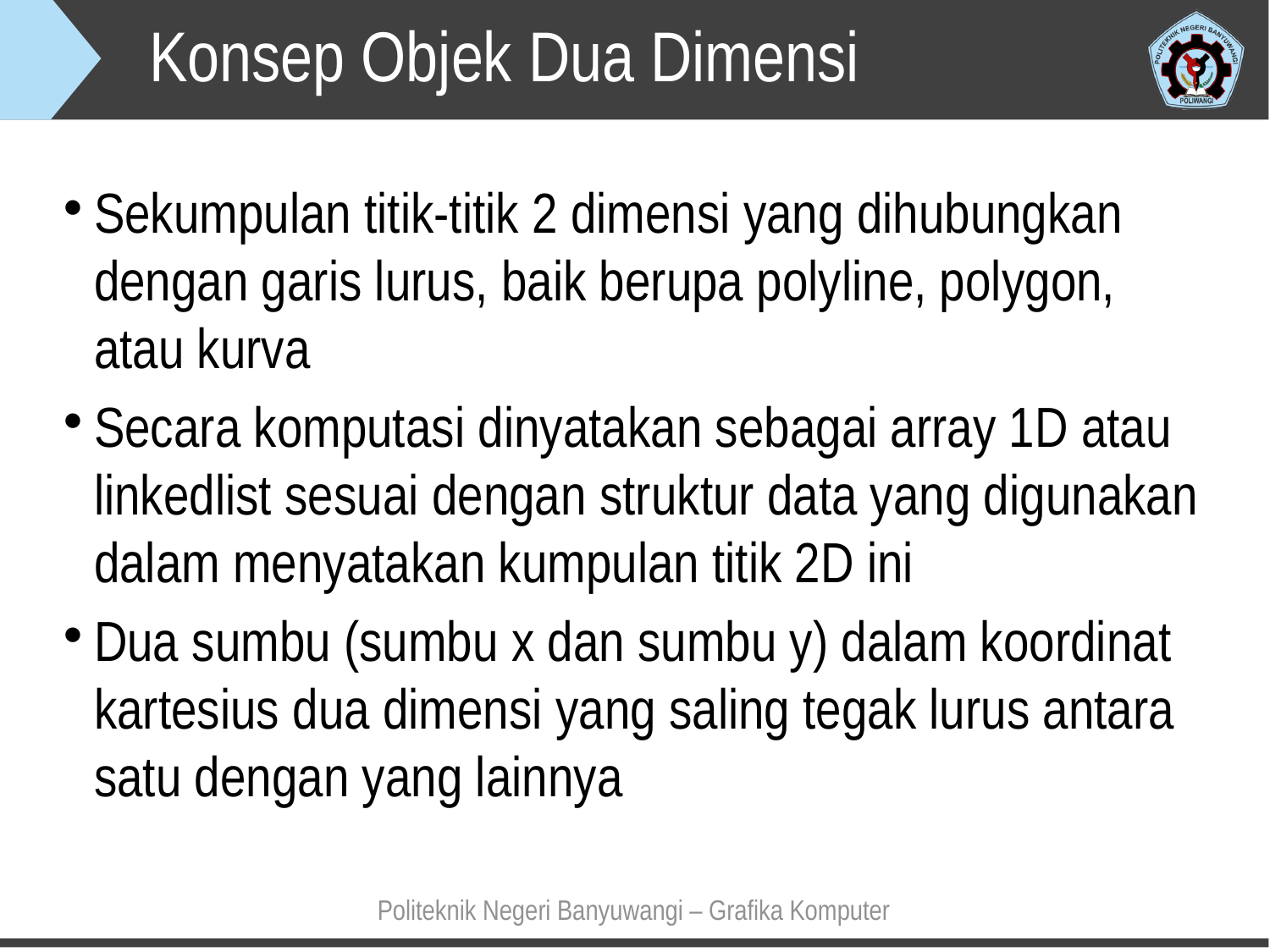

Konsep Objek Dua Dimensi
Sekumpulan titik-titik 2 dimensi yang dihubungkan dengan garis lurus, baik berupa polyline, polygon, atau kurva
Secara komputasi dinyatakan sebagai array 1D atau linkedlist sesuai dengan struktur data yang digunakan dalam menyatakan kumpulan titik 2D ini
Dua sumbu (sumbu x dan sumbu y) dalam koordinat kartesius dua dimensi yang saling tegak lurus antara satu dengan yang lainnya
Politeknik Negeri Banyuwangi – Grafika Komputer